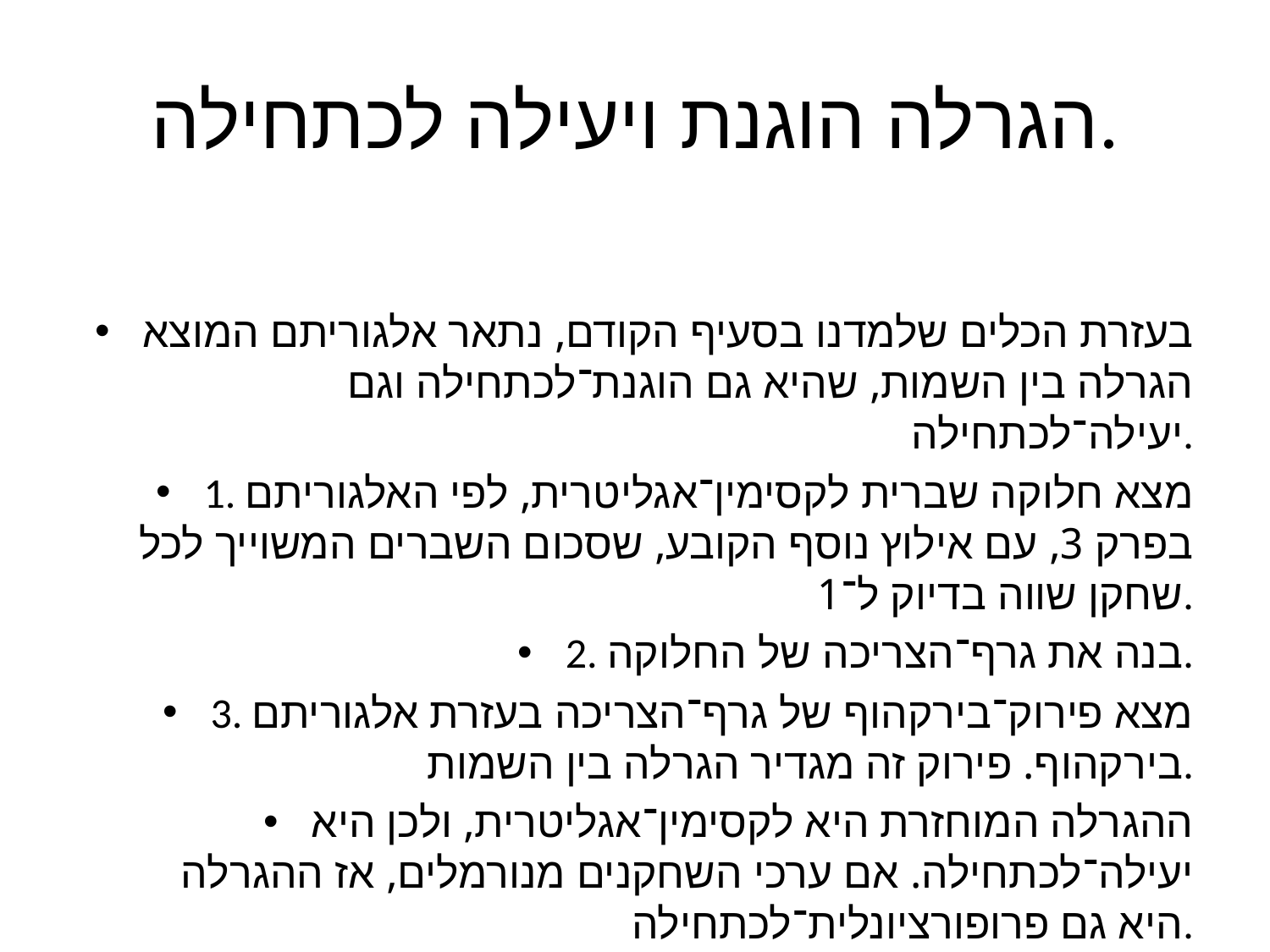

# הגרלה הוגנת ויעילה לכתחילה.

בעזרת הכלים שלמדנו בסעיף הקודם, נתאר אלגוריתם המוצא הגרלה בין השמות, שהיא גם הוגנת־לכתחילה וגם יעילה־לכתחילה.
1. מצא חלוקה שברית לקסימין־אגליטרית, לפי האלגוריתם בפרק 3, עם אילוץ נוסף הקובע, שסכום השברים המשוייך לכל שחקן שווה בדיוק ל־1.
2. בנה את גרף־הצריכה של החלוקה.
3. מצא פירוק־בירקהוף של גרף־הצריכה בעזרת אלגוריתם בירקהוף. פירוק זה מגדיר הגרלה בין השמות.
ההגרלה המוחזרת היא לקסימין־אגליטרית, ולכן היא יעילה־לכתחילה. אם ערכי השחקנים מנורמלים, אז ההגרלה היא גם פרופורציונלית־לכתחילה.
מה אם רוצים שההגרלה תהיה לא רק פרופורציונלית־לכתחילה אלא גם ללא־קנאה־לכתחילה? כאן התשובה מורכבת יותר. למדנו, שחלוקה הממקסמת את מכפלת ערכי השחקנים (או את סכום הלוגריתמים של ערכי השחקנים) היא יעילה־פארטו וללא־קנאה. היה אפשר לחשוב, שאם נוסיף את האילוץ, שסכום השברים המשוייך לכל שחקן שווה 1, נקבל מטריצת השמה אקראית, שהיא ללא־קנאה־לכתחילה. אבל זה לא נכון אפילו כשיש שני שחקנים.
דוגמה.  נתונים שני חפצים ושני שחקנים עם הערכים הבאים:
ללא האילוץ שסכום השברים של כל שחקן צריך להיות 1, החלוקה הממקסמת את מכפלת הערכים נותנת לעמי 5/6 מהצריף, ואת כל השאר לתמי (מכפלת הערכים היא ). ניתן לוודא שאף אחד מהם אינו מקנא בשני. עם זאת, כיוון שגרף־הצריכה של ההשמה אינו מאוזן, אי־אפשר לפרק אותו להגרלה על השמות.
אם מוסיפים את האילוץ שסכום השברים של כל שחקן שווה 1, החלוקה הממקסמת את מכפלת הערכים נותנת לעמי את הצריף בהסתברות 1, ולתמי את הבקתה בהסתברות 1 (מכפלת הערכים היא ). זוהי כבר השמה לא־אקראית, ואין צורך לפרק אותה. אבל יש בה קנאה – תמי מקנאת בעמי.
אאנונד היילנאנד (Hylland) וריצ'ארד זקהאוסר (Zeckhauser) פיתחו אלגוריתם אחר, המוצא חלוקה יעילה־לכתחילה וללא־קנאה־לכתחילה עם האילוץ שסכום השברים של כל שחקן שווה 1, כך שאפשר לפרק את המטריצה להגרלה על השמות. האלגוריתם שלהם הוא מסובך למדי, זמן הריצה שלו אינו פולינומיאלי במספר השחקנים, והסיבוכיות המדוייקת שלו היא עדיין שאלה פתוחה. למיטב ידיעתנו, עדיין לא נמצא אלגוריתם פולינומיאלי לפתרון הבעיה.
סיכם:  אראל סגל-הלוי.